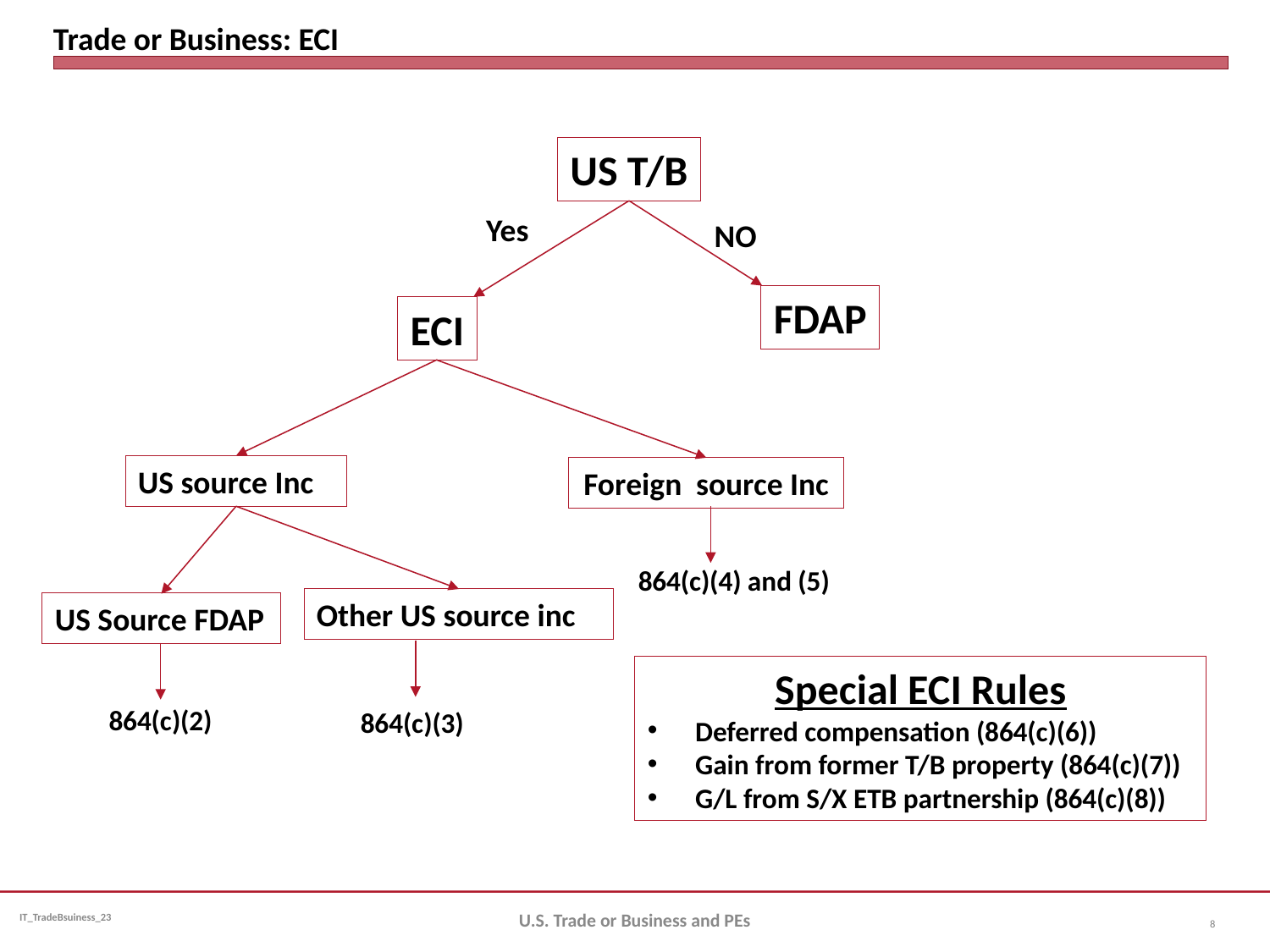

# Trade or Business: ECI
US T/B
Yes
NO
FDAP
ECI
US source Inc
Foreign  source Inc
864(c)(4) and (5)
Other US source inc
US Source FDAP
Special ECI Rules
Deferred compensation (864(c)(6))
Gain from former T/B property (864(c)(7))
G/L from S/X ETB partnership (864(c)(8))
864(c)(2)
864(c)(3)
U.S. Trade or Business and PEs
8